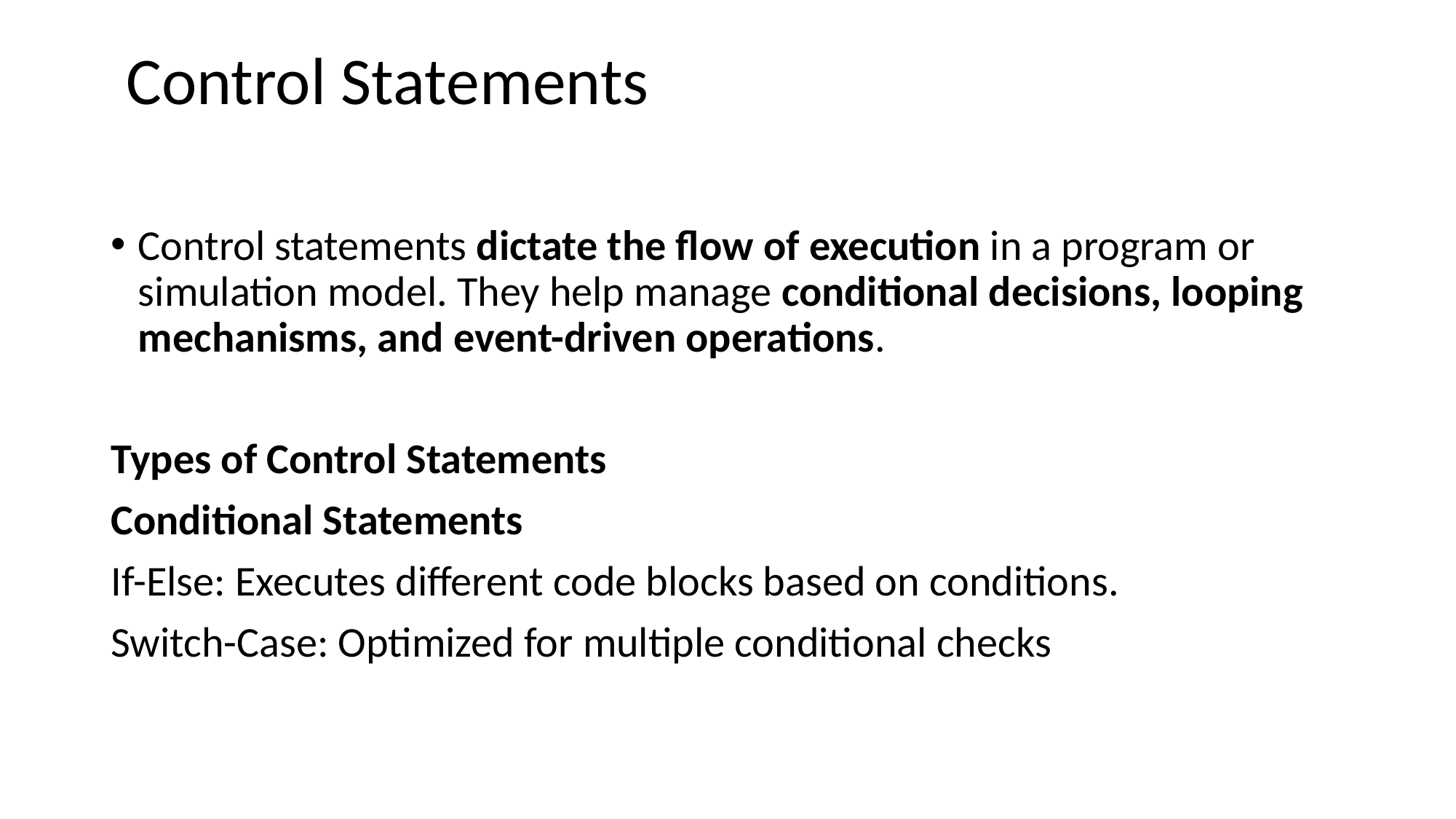

# Control Statements
Control statements dictate the flow of execution in a program or simulation model. They help manage conditional decisions, looping mechanisms, and event-driven operations.

Types of Control Statements
Conditional Statements
If-Else: Executes different code blocks based on conditions.
Switch-Case: Optimized for multiple conditional checks